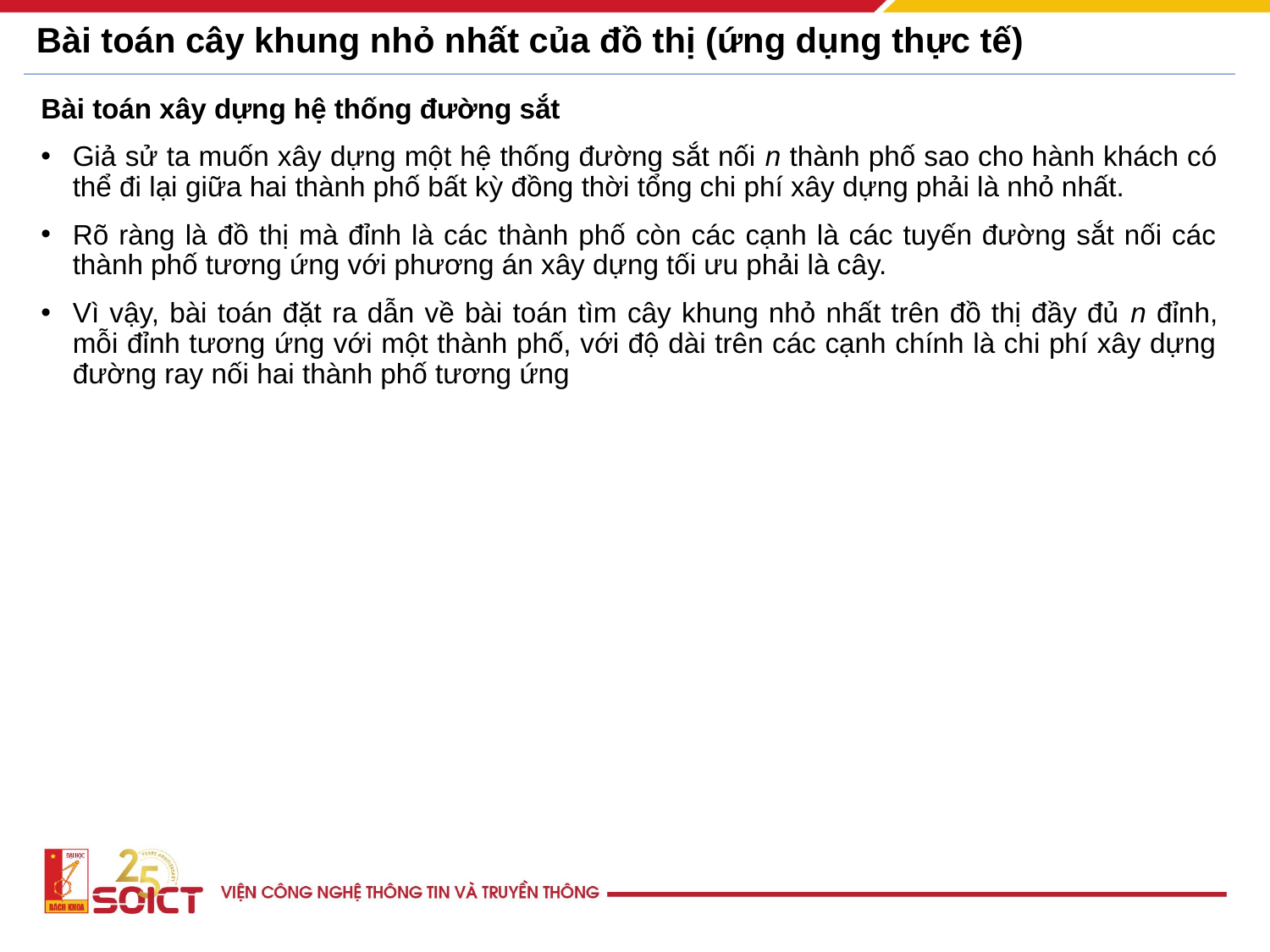

# Bài toán cây khung nhỏ nhất của đồ thị (ứng dụng thực tế)
Bài toán xây dựng hệ thống đường sắt
Giả sử ta muốn xây dựng một hệ thống đường sắt nối n thành phố sao cho hành khách có thể đi lại giữa hai thành phố bất kỳ đồng thời tổng chi phí xây dựng phải là nhỏ nhất.
Rõ ràng là đồ thị mà đỉnh là các thành phố còn các cạnh là các tuyến đường sắt nối các thành phố tương ứng với phương án xây dựng tối ưu phải là cây.
Vì vậy, bài toán đặt ra dẫn về bài toán tìm cây khung nhỏ nhất trên đồ thị đầy đủ n đỉnh, mỗi đỉnh tương ứng với một thành phố, với độ dài trên các cạnh chính là chi phí xây dựng đường ray nối hai thành phố tương ứng